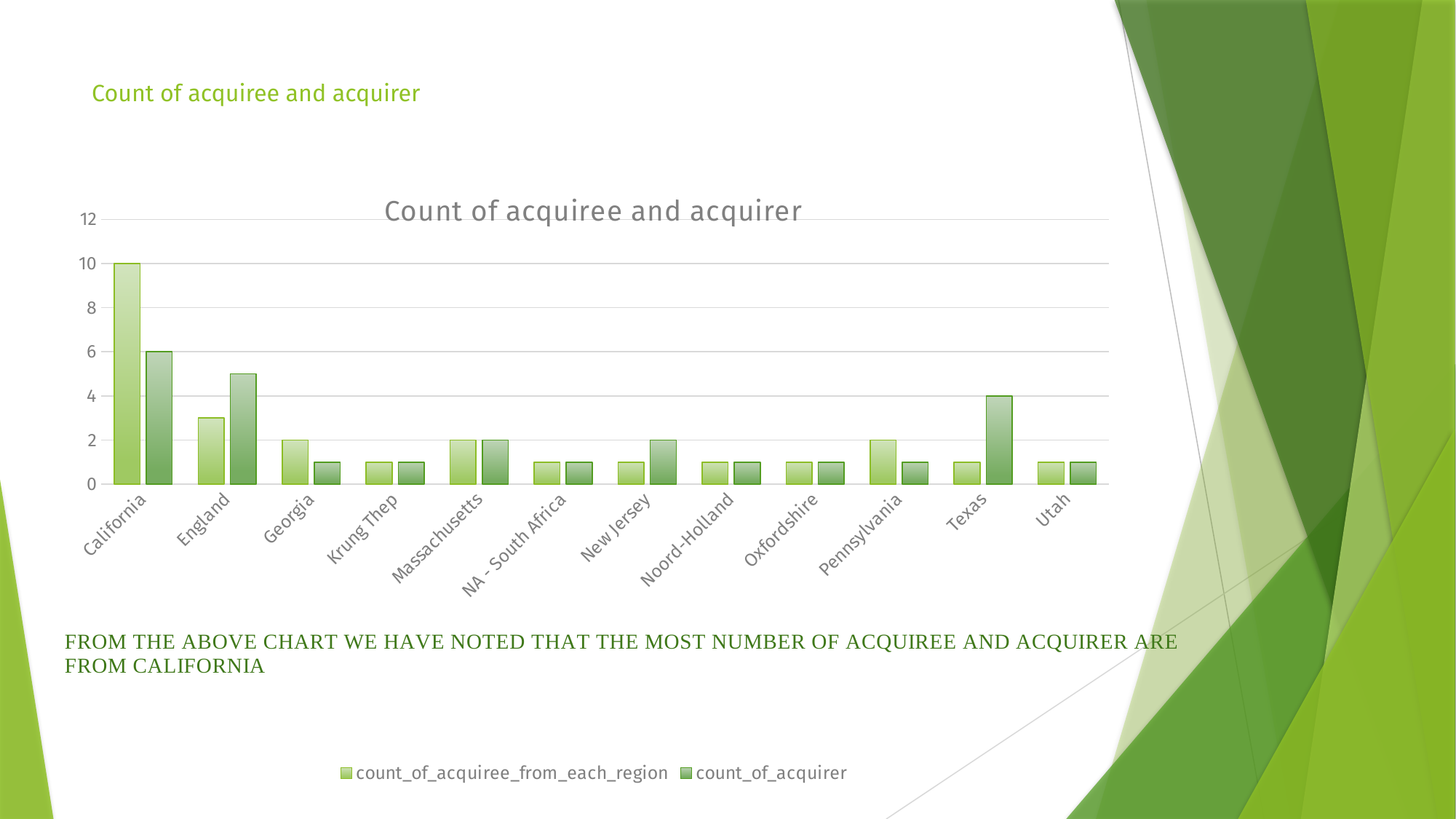

# Count of acquiree and acquirer

### Chart: Count of acquiree and acquirer

| Category | count_of_acquiree_from_each_region | count_of_acquirer |
|---|---|---|
| California | 10.0 | 6.0 |
| England | 3.0 | 5.0 |
| Georgia | 2.0 | 1.0 |
| Krung Thep | 1.0 | 1.0 |
| Massachusetts | 2.0 | 2.0 |
| NA - South Africa | 1.0 | 1.0 |
| New Jersey | 1.0 | 2.0 |
| Noord-Holland | 1.0 | 1.0 |
| Oxfordshire | 1.0 | 1.0 |
| Pennsylvania | 2.0 | 1.0 |
| Texas | 1.0 | 4.0 |
| Utah | 1.0 | 1.0 |